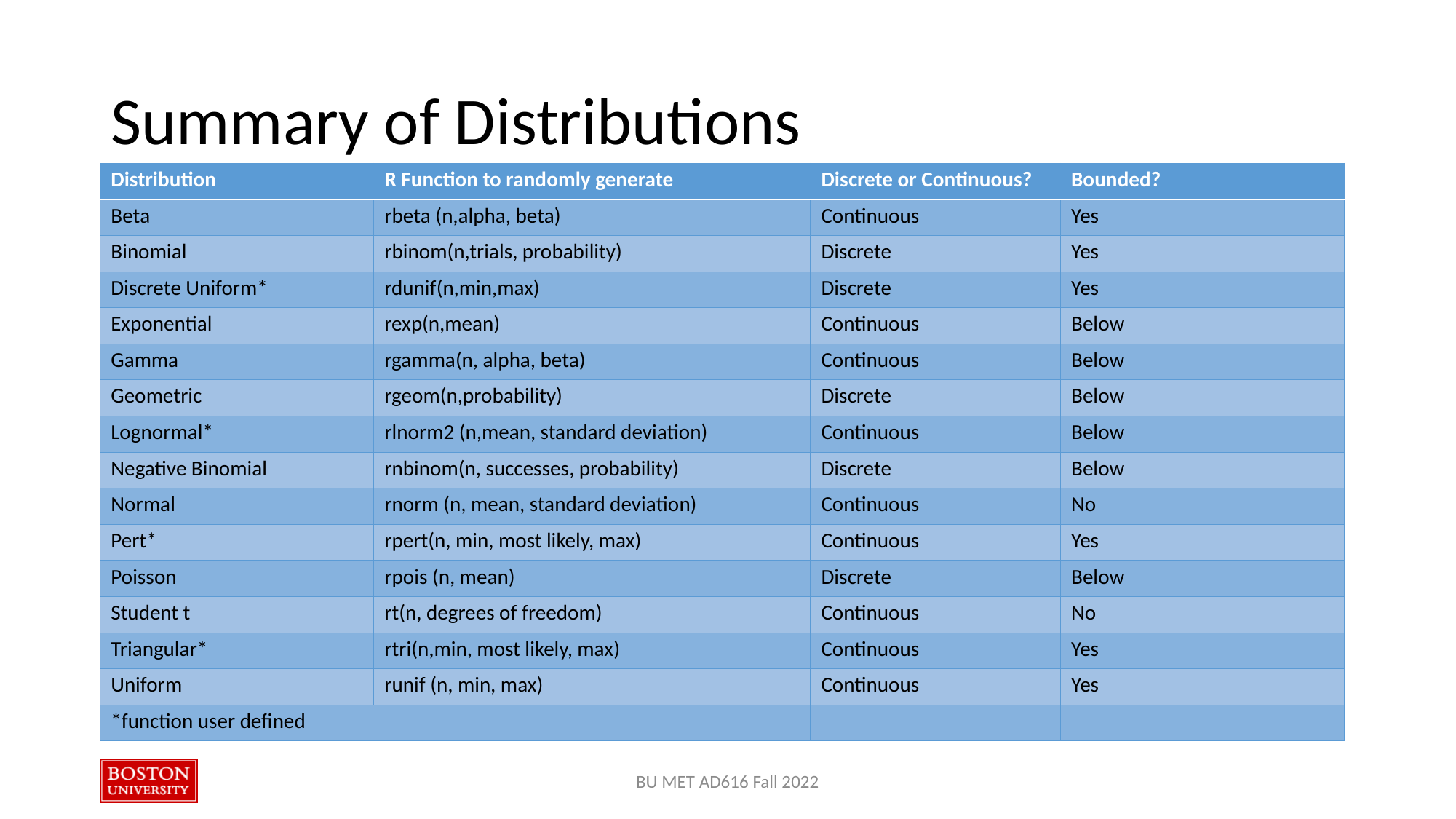

# Summary of Distributions
| Distribution | R Function to randomly generate | Discrete or Continuous? | Bounded? |
| --- | --- | --- | --- |
| Beta | rbeta (n,alpha, beta) | Continuous | Yes |
| Binomial | rbinom(n,trials, probability) | Discrete | Yes |
| Discrete Uniform\* | rdunif(n,min,max) | Discrete | Yes |
| Exponential | rexp(n,mean) | Continuous | Below |
| Gamma | rgamma(n, alpha, beta) | Continuous | Below |
| Geometric | rgeom(n,probability) | Discrete | Below |
| Lognormal\* | rlnorm2 (n,mean, standard deviation) | Continuous | Below |
| Negative Binomial | rnbinom(n, successes, probability) | Discrete | Below |
| Normal | rnorm (n, mean, standard deviation) | Continuous | No |
| Pert\* | rpert(n, min, most likely, max) | Continuous | Yes |
| Poisson | rpois (n, mean) | Discrete | Below |
| Student t | rt(n, degrees of freedom) | Continuous | No |
| Triangular\* | rtri(n,min, most likely, max) | Continuous | Yes |
| Uniform | runif (n, min, max) | Continuous | Yes |
| \*function user defined |  |  |  |
BU MET AD616 Fall 2022